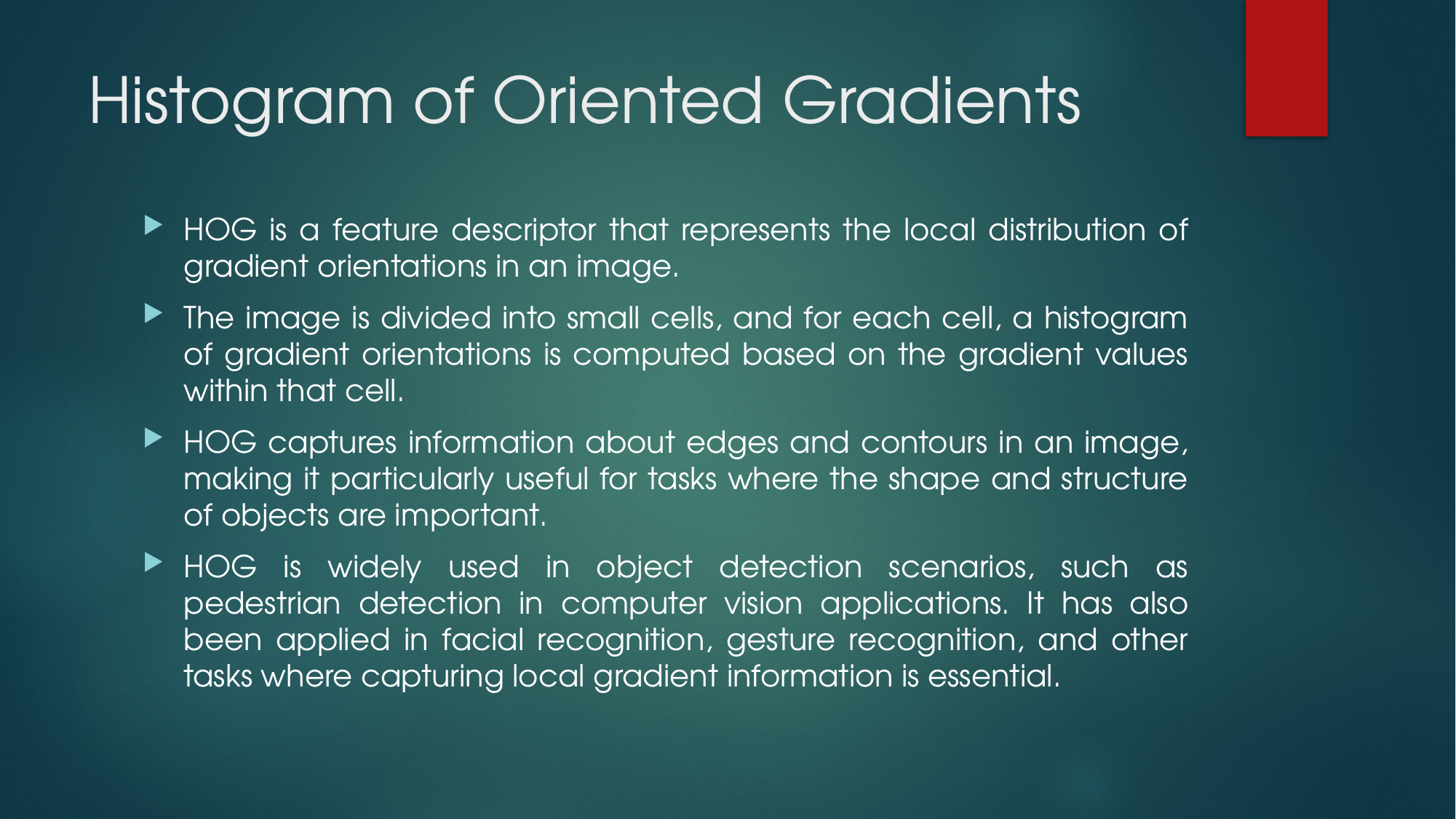

# Histogram of Oriented Gradients
HOG is a feature descriptor that represents the local distribution of gradient orientations in an image.
The image is divided into small cells, and for each cell, a histogram of gradient orientations is computed based on the gradient values within that cell.
HOG captures information about edges and contours in an image, making it particularly useful for tasks where the shape and structure of objects are important.
HOG is widely used in object detection scenarios, such as pedestrian detection in computer vision applications. It has also been applied in facial recognition, gesture recognition, and other tasks where capturing local gradient information is essential.